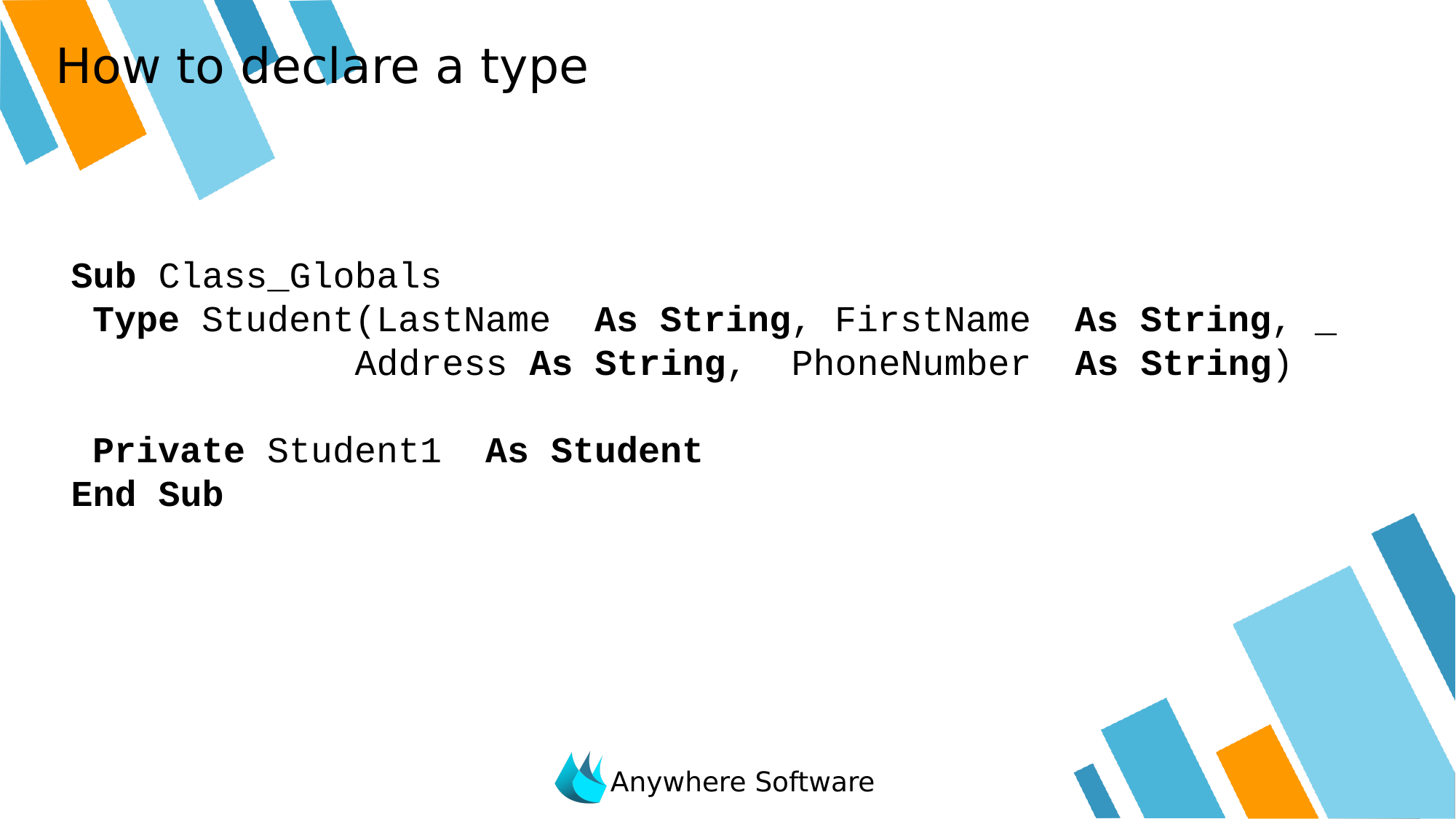

# How to declare a type
Sub Class_Globals
	Type Student(LastName  As String, FirstName  As String, _
					   Address As String,  PhoneNumber  As String)

	Private Student1  As Student
End Sub